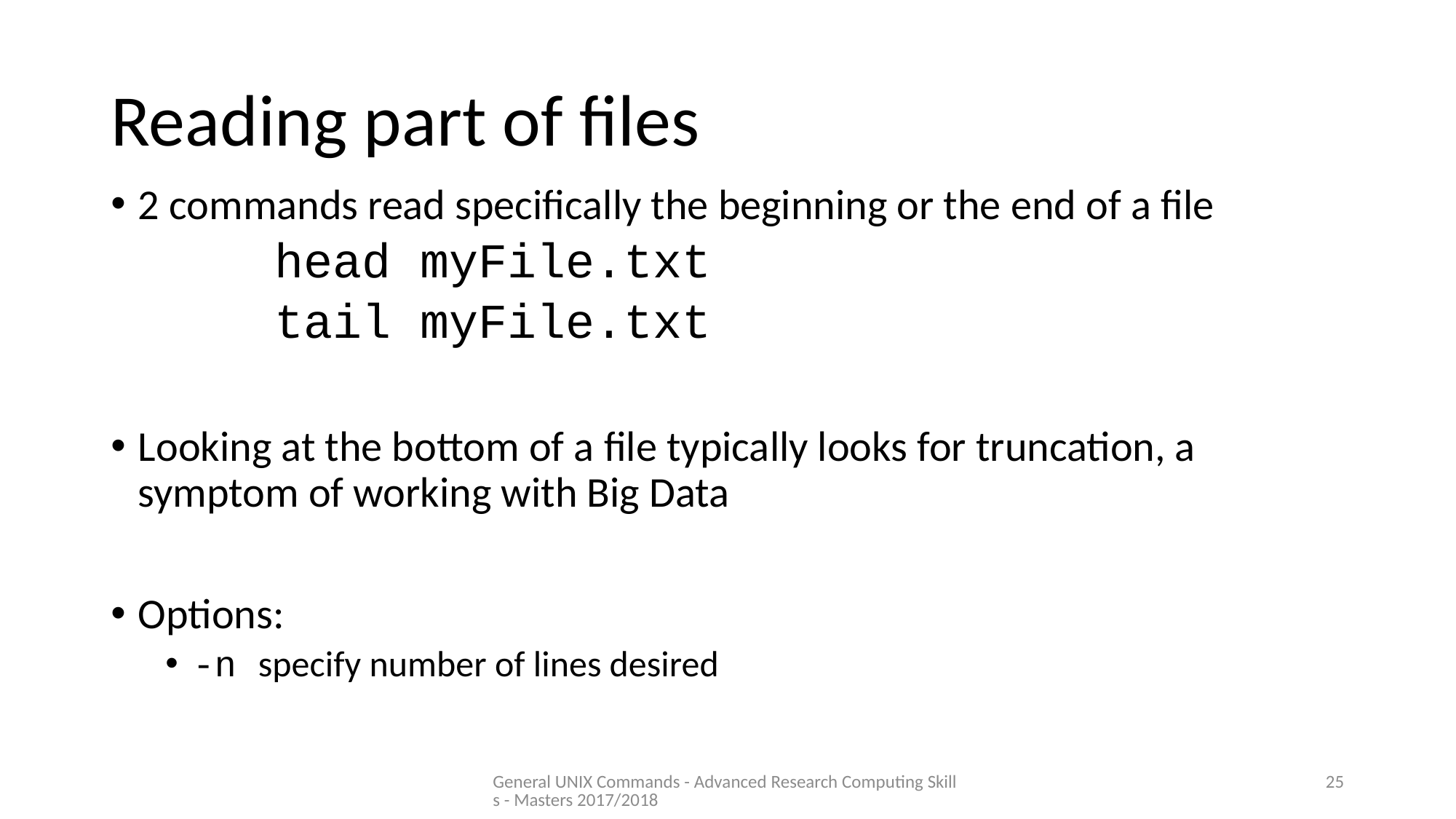

# Reading part of files
2 commands read specifically the beginning or the end of a file
	head myFile.txt
	tail myFile.txt

Looking at the bottom of a file typically looks for truncation, a symptom of working with Big Data

Options:
-n specify number of lines desired

General UNIX Commands - Advanced Research Computing Skills - Masters 2017/2018
25